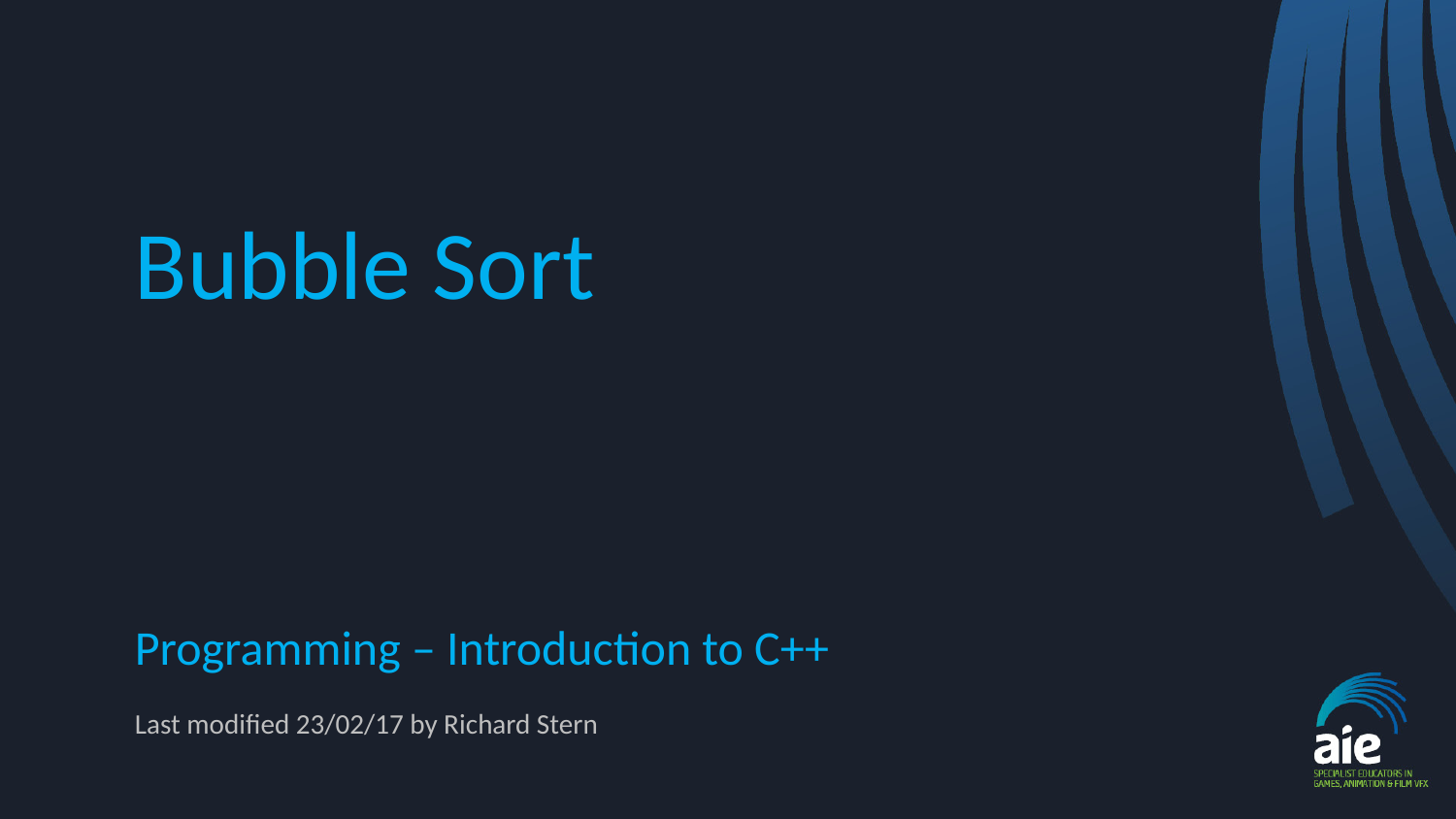

# Bubble Sort

Programming – Introduction to C++
Last modified 23/02/17 by Richard Stern